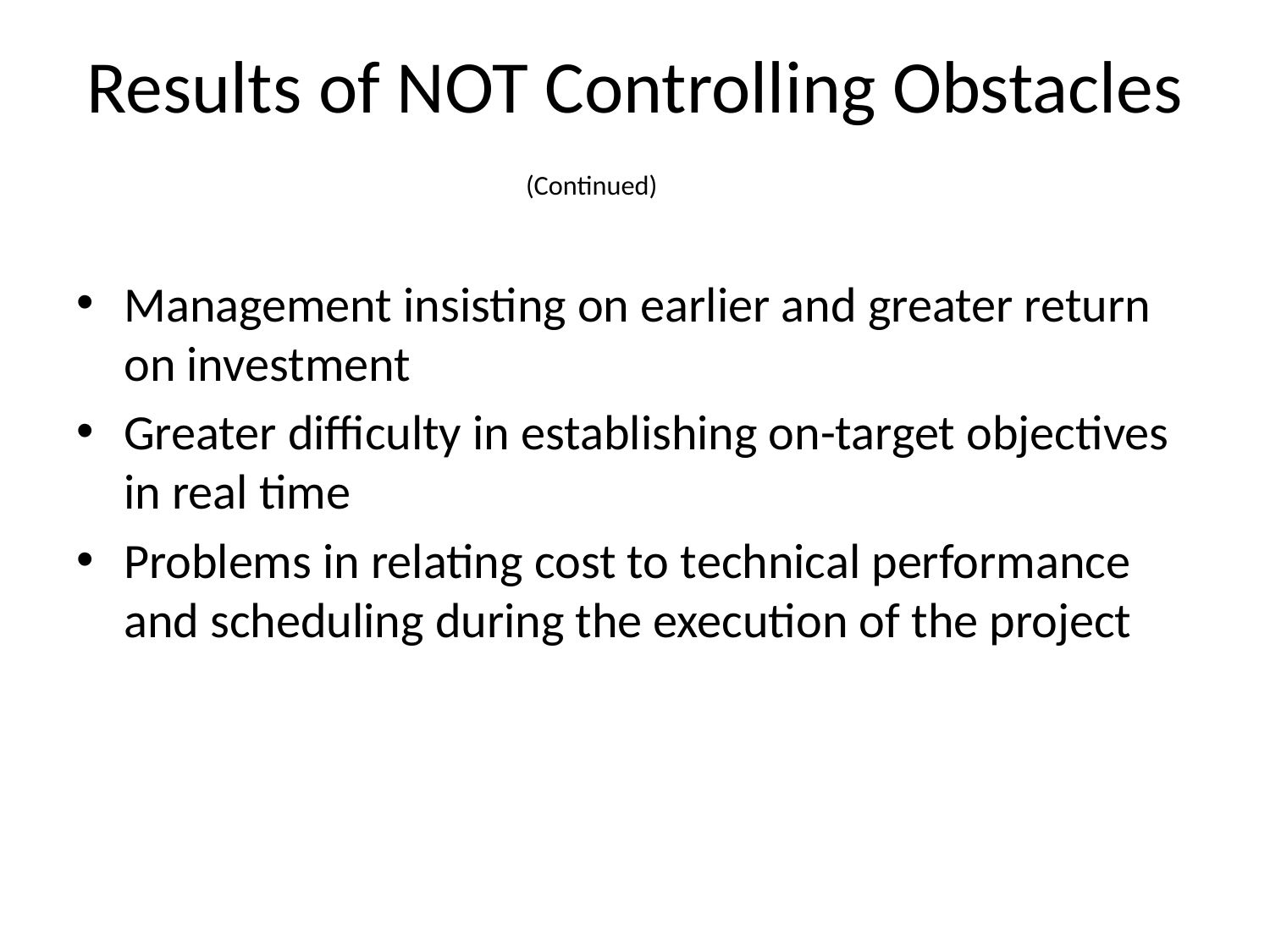

# Results of NOT Controlling Obstacles (Continued)
Management insisting on earlier and greater return on investment
Greater difficulty in establishing on-target objectives in real time
Problems in relating cost to technical performance and scheduling during the execution of the project